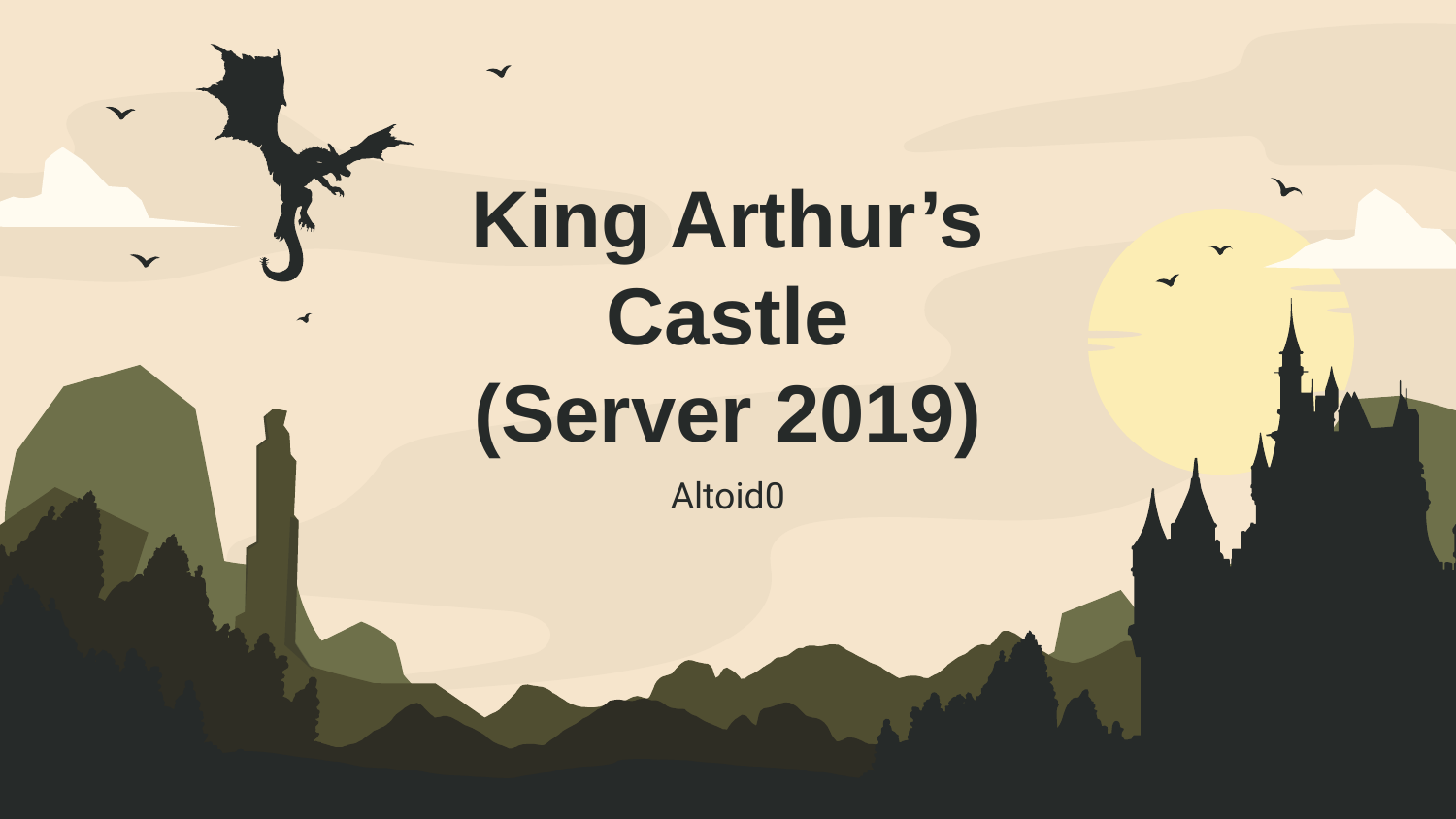

# King Arthur’s Castle (Server 2019)
Altoid0